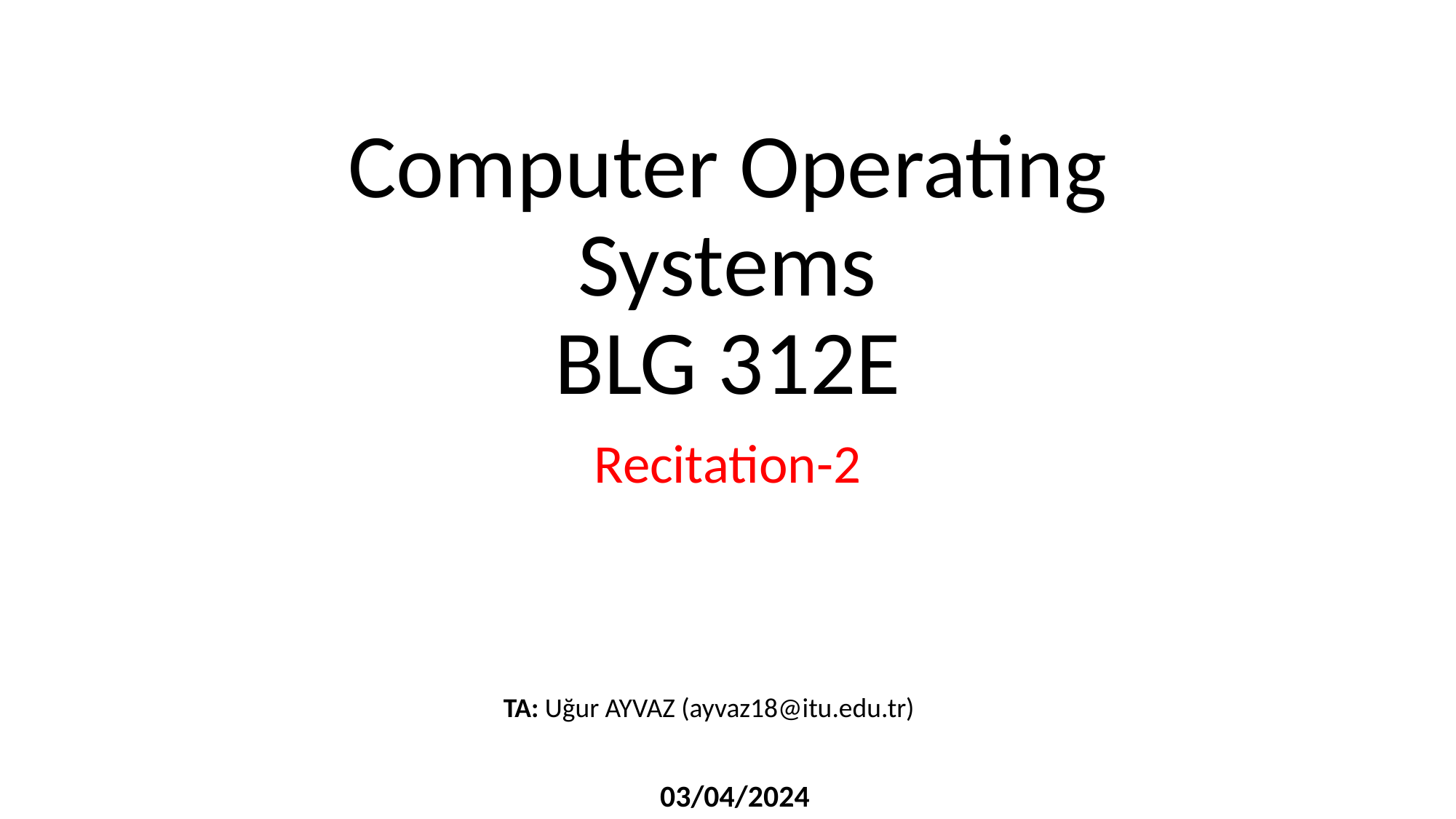

# Computer Operating Systems BLG 312E
Recitation-2
TA: Uğur AYVAZ (ayvaz18@itu.edu.tr)
03/04/2024